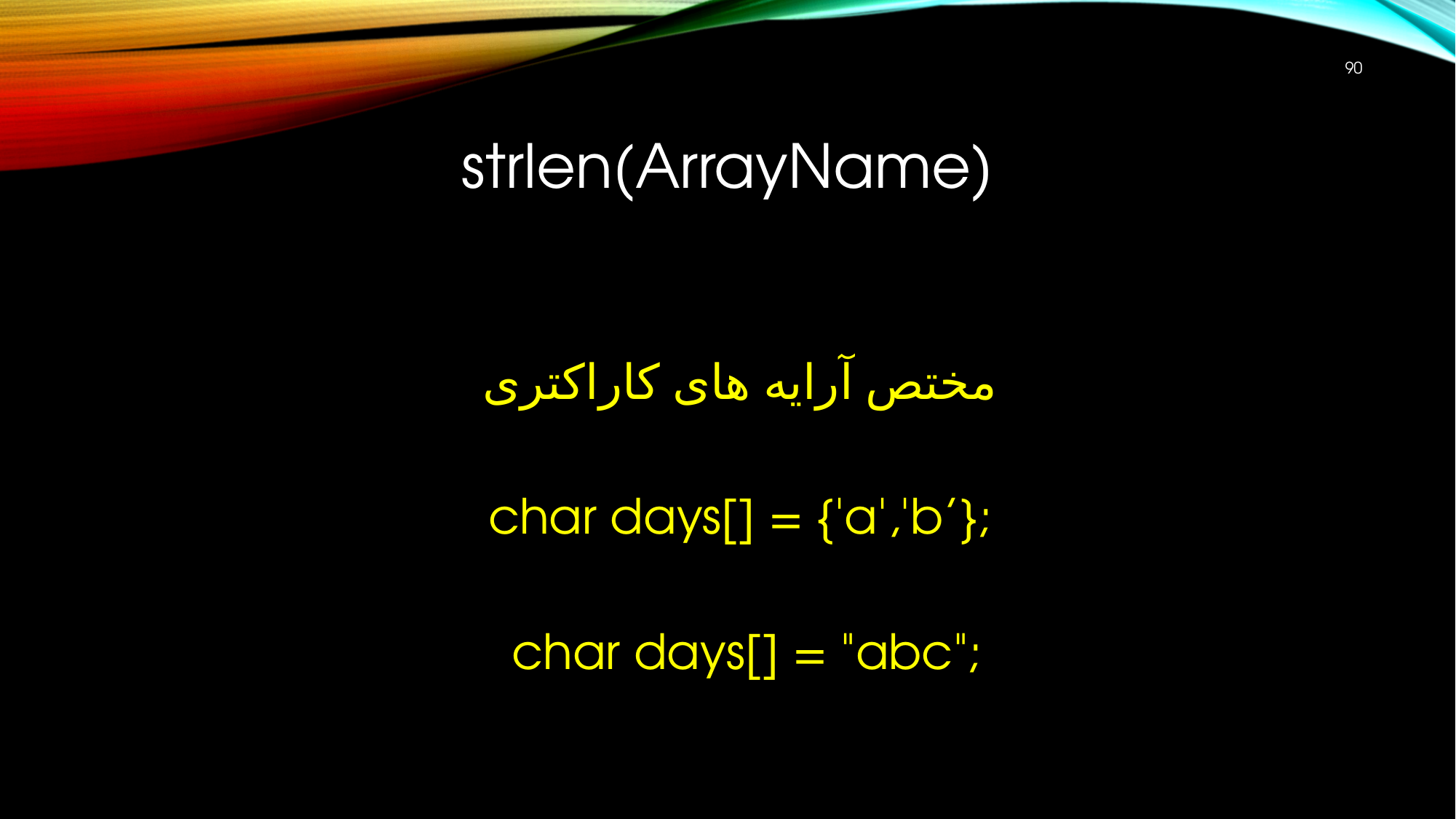

90
# strlen(ArrayName)
مختص آرایه های کاراکتری

char days[] = {'a','b’};

 char days[] = "abc";